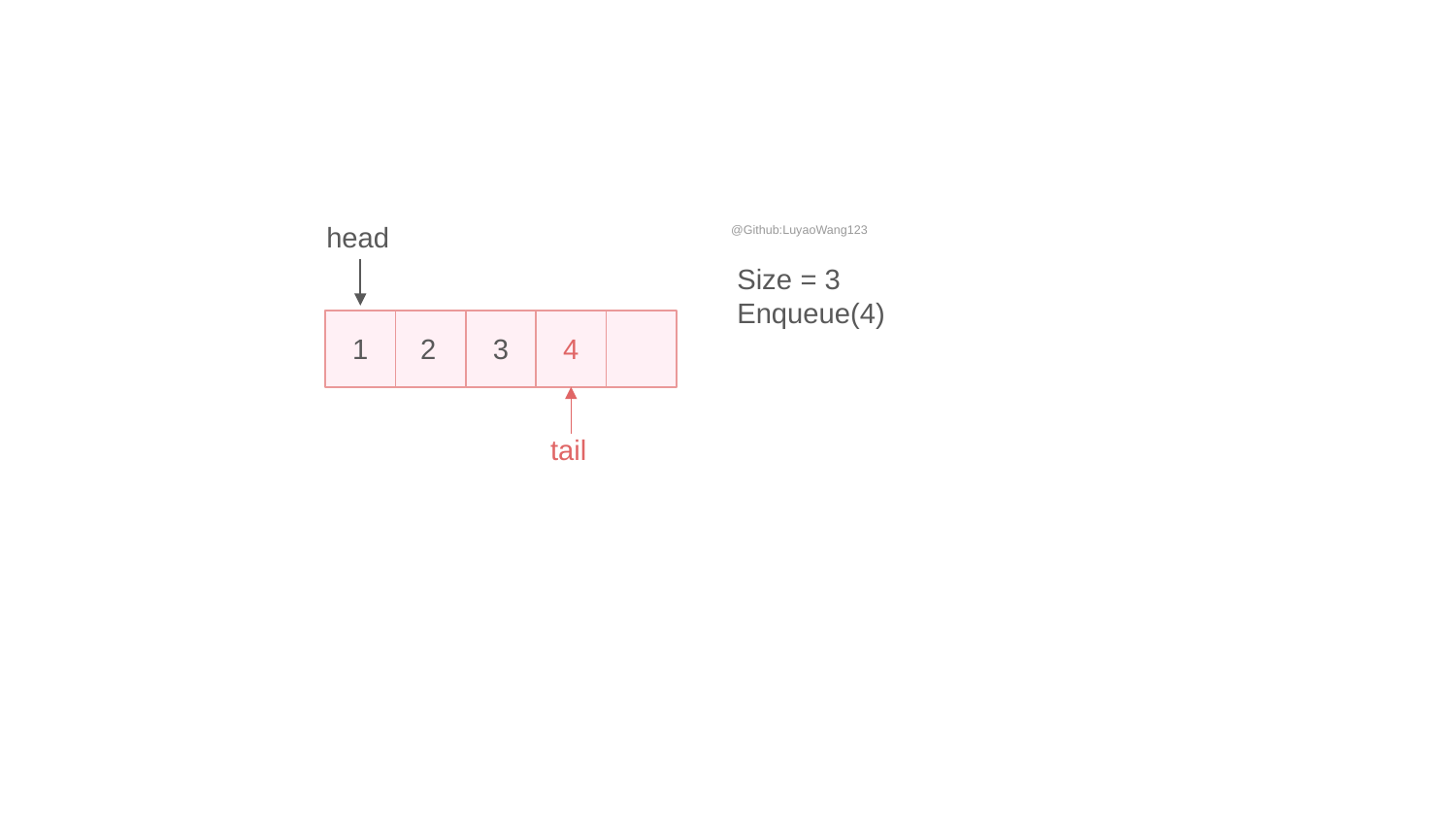

head
@Github:LuyaoWang123
Size = 3
Enqueue(4)

1
2
3
4
tail